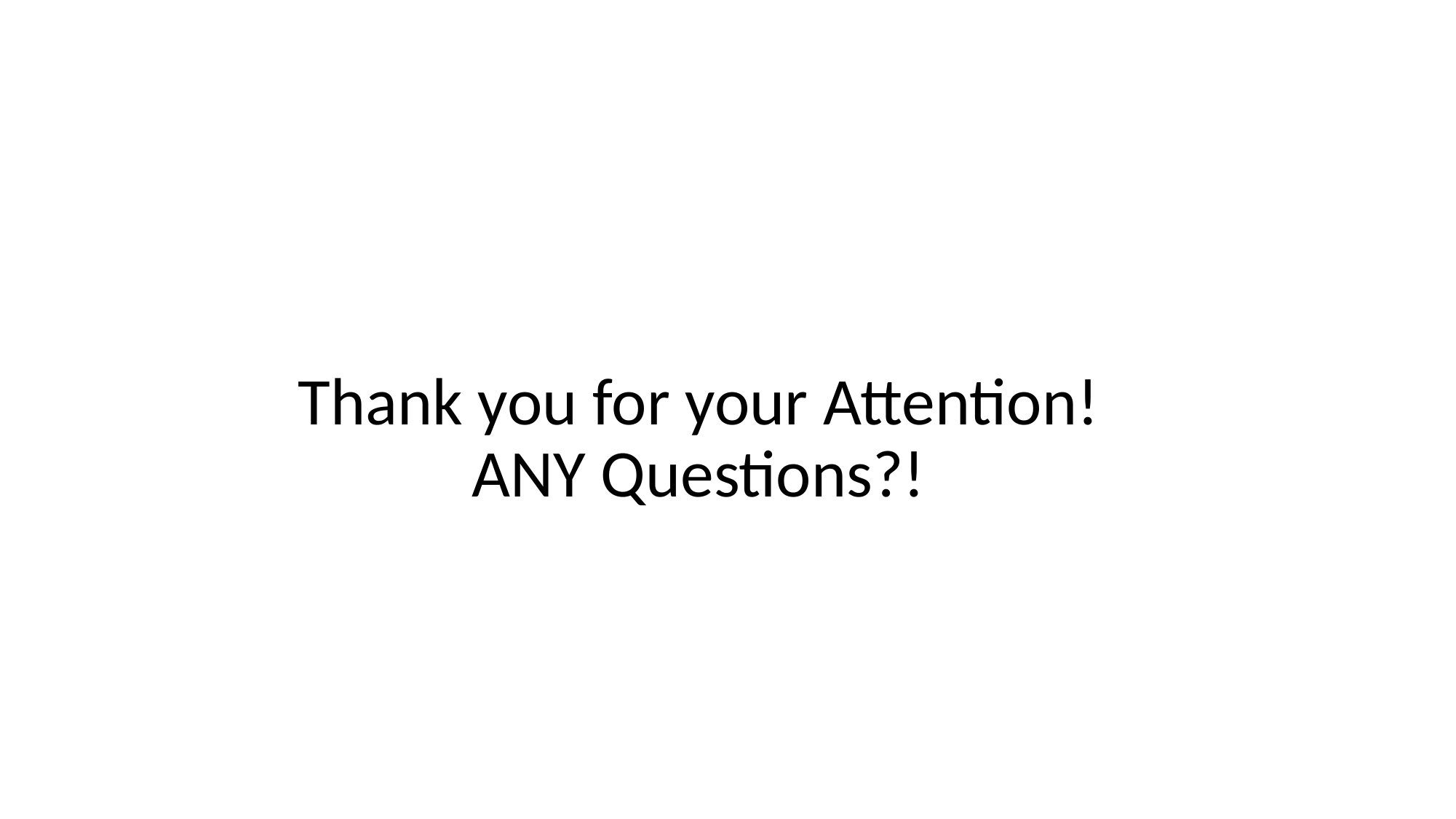

# Thank you for your Attention! ANY Questions?!